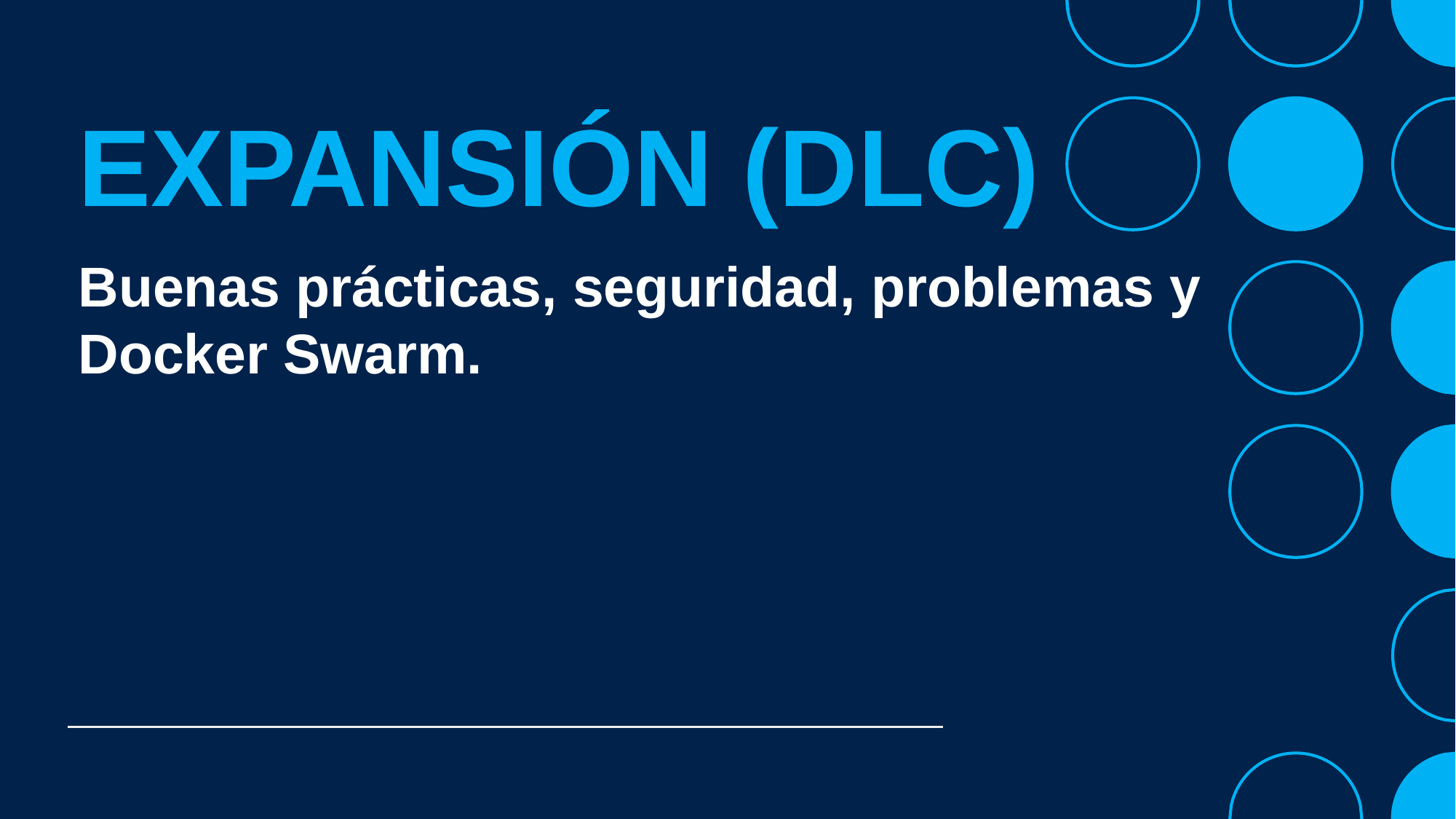

# Expansión (DLC)
Buenas prácticas, seguridad, problemas y Docker Swarm.